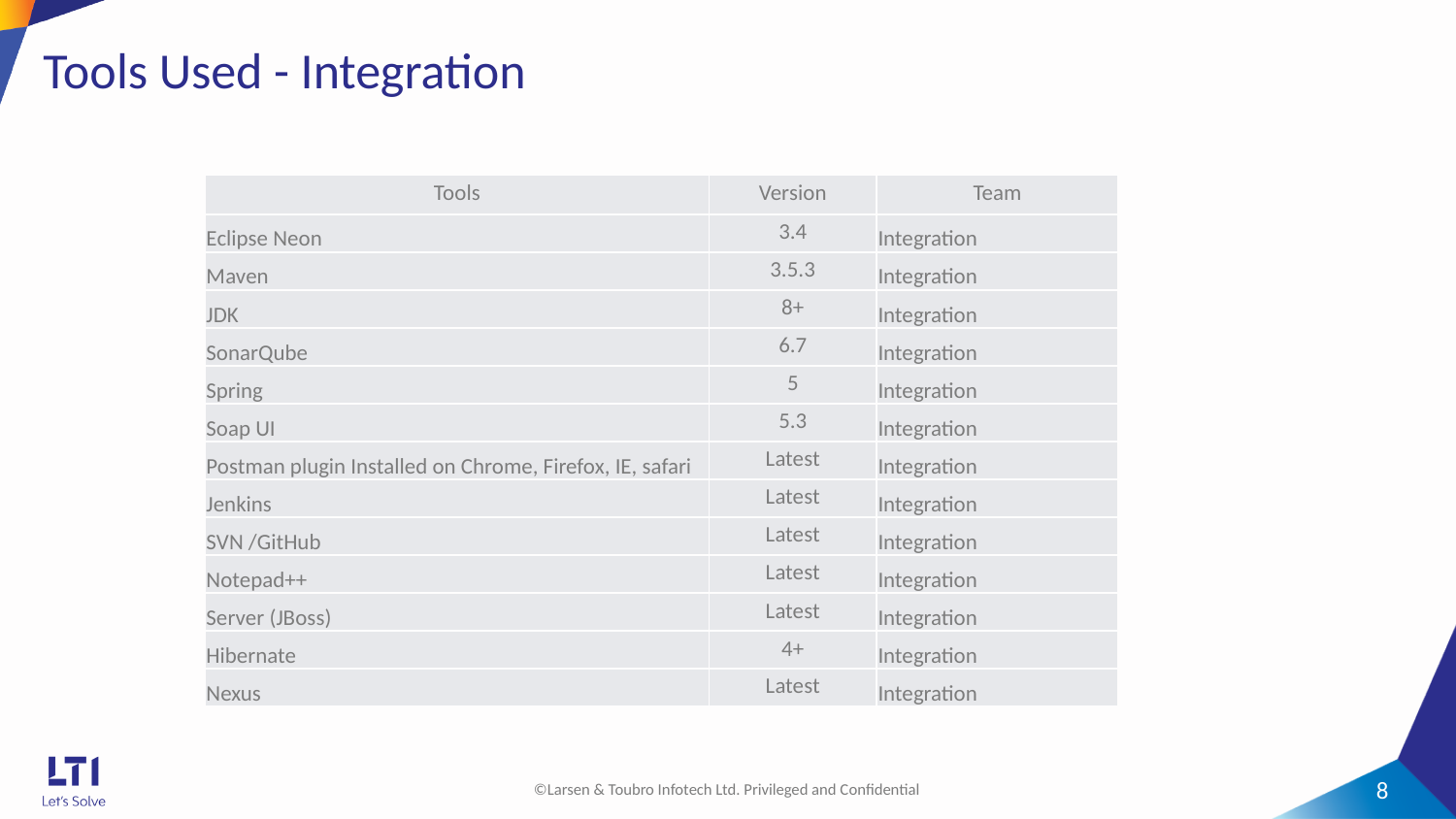

# Tools Used - Integration
| Tools | Version | Team |
| --- | --- | --- |
| Eclipse Neon | 3.4 | Integration |
| Maven | 3.5.3 | Integration |
| JDK | 8+ | Integration |
| SonarQube | 6.7 | Integration |
| Spring | 5 | Integration |
| Soap UI | 5.3 | Integration |
| Postman plugin Installed on Chrome, Firefox, IE, safari | Latest | Integration |
| Jenkins | Latest | Integration |
| SVN /GitHub | Latest | Integration |
| Notepad++ | Latest | Integration |
| Server (JBoss) | Latest | Integration |
| Hibernate | 4+ | Integration |
| Nexus | Latest | Integration |